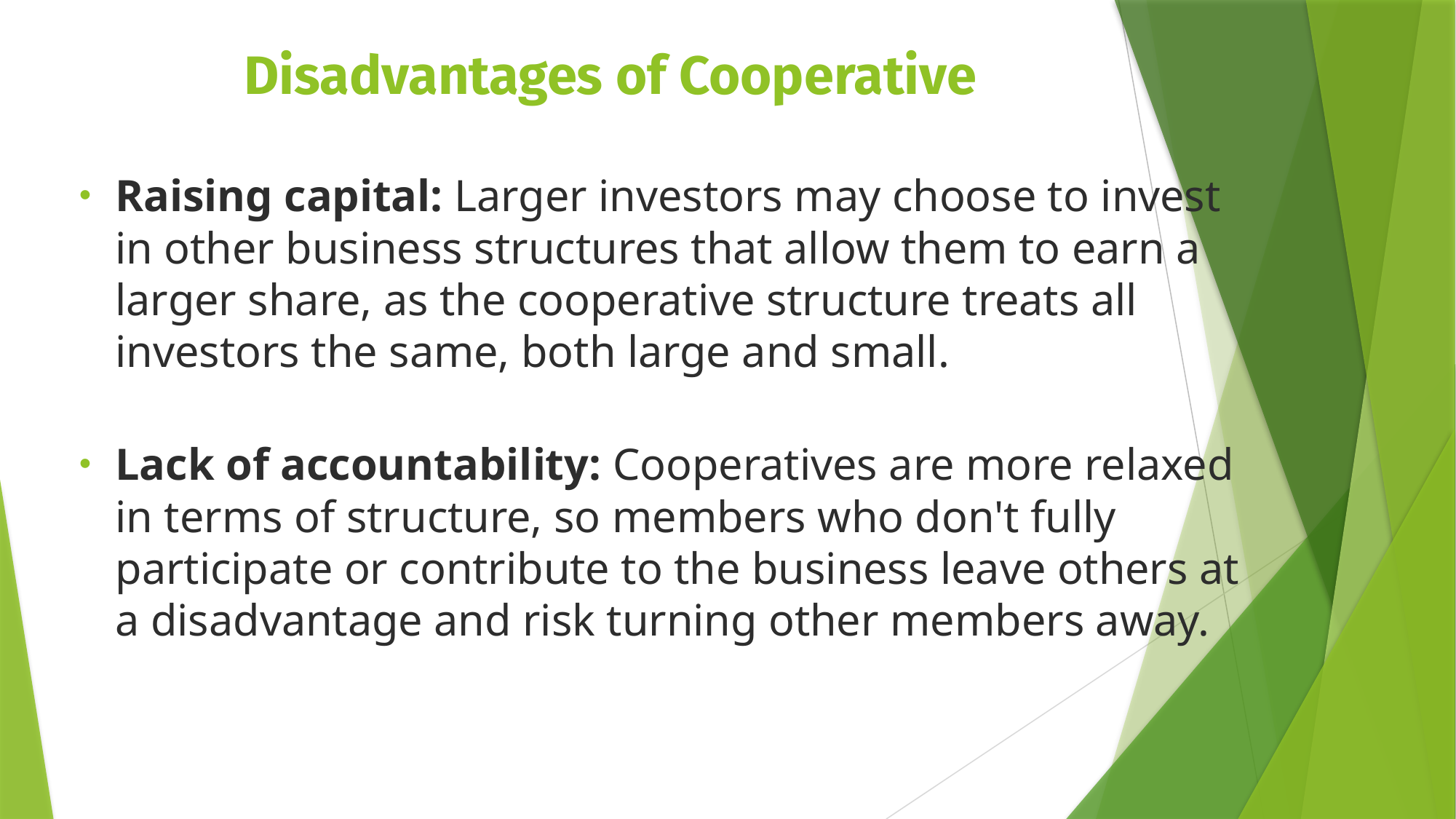

# Disadvantages of Cooperative
Raising capital: Larger investors may choose to invest in other business structures that allow them to earn a larger share, as the cooperative structure treats all investors the same, both large and small.
Lack of accountability: Cooperatives are more relaxed in terms of structure, so members who don't fully participate or contribute to the business leave others at a disadvantage and risk turning other members away.